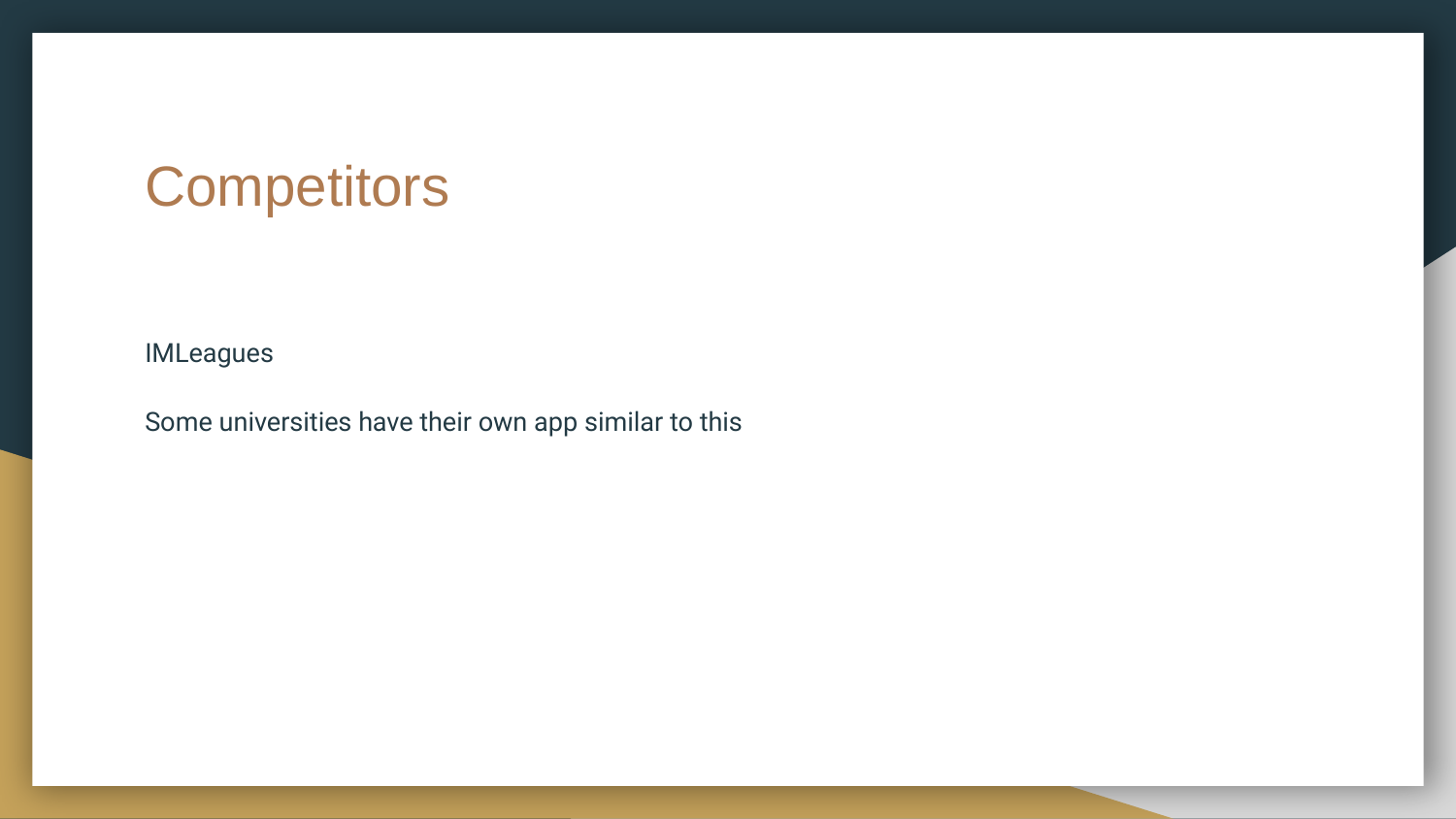

# Competitors
IMLeagues
Some universities have their own app similar to this